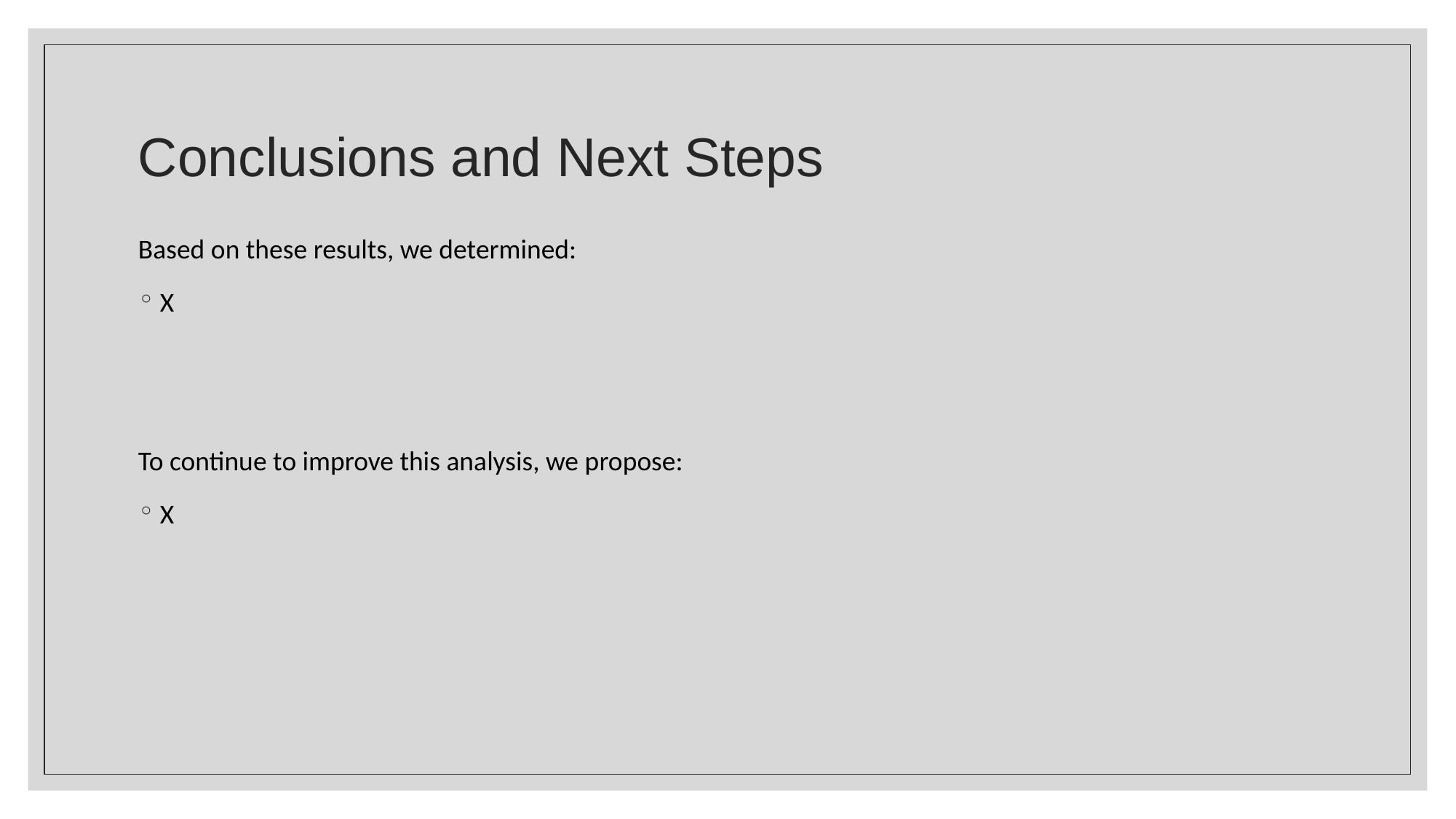

# Conclusions and Next Steps
Based on these results, we determined:
X

To continue to improve this analysis, we propose:
X